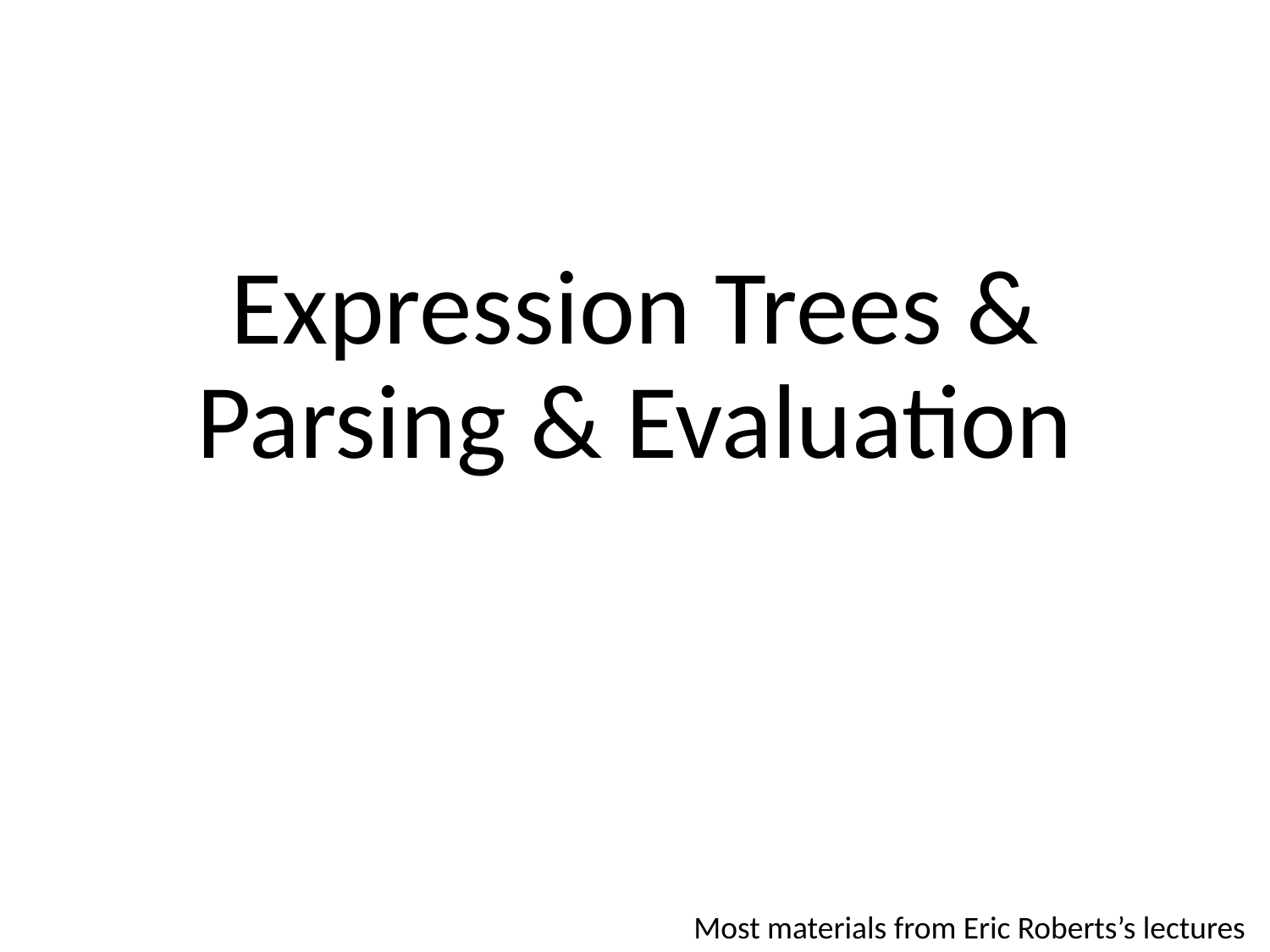

# Expression Trees & Parsing & Evaluation
Most materials from Eric Roberts’s lectures